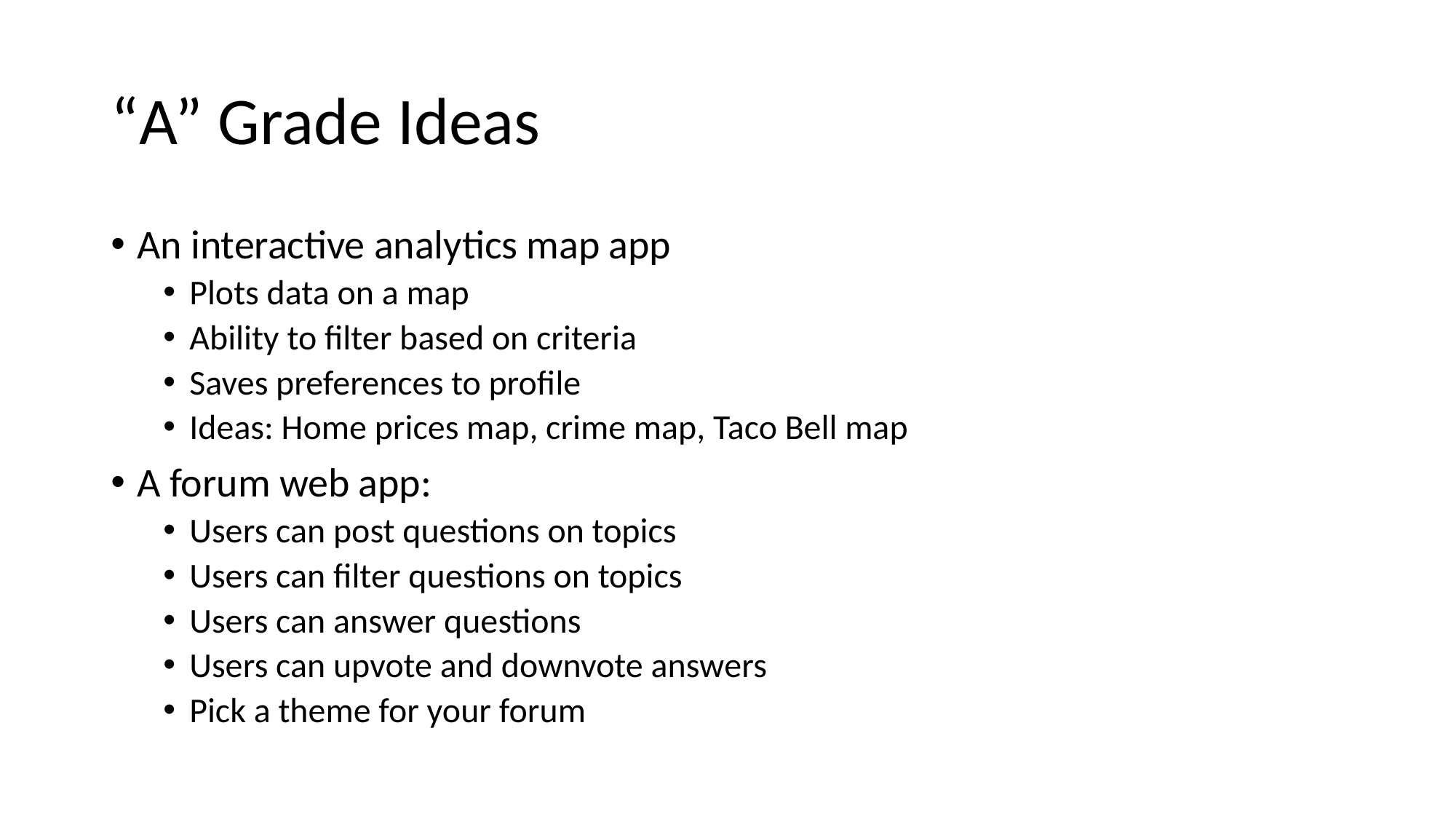

# “A” Grade Ideas
An interactive analytics map app
Plots data on a map
Ability to filter based on criteria
Saves preferences to profile
Ideas: Home prices map, crime map, Taco Bell map
A forum web app:
Users can post questions on topics
Users can filter questions on topics
Users can answer questions
Users can upvote and downvote answers
Pick a theme for your forum